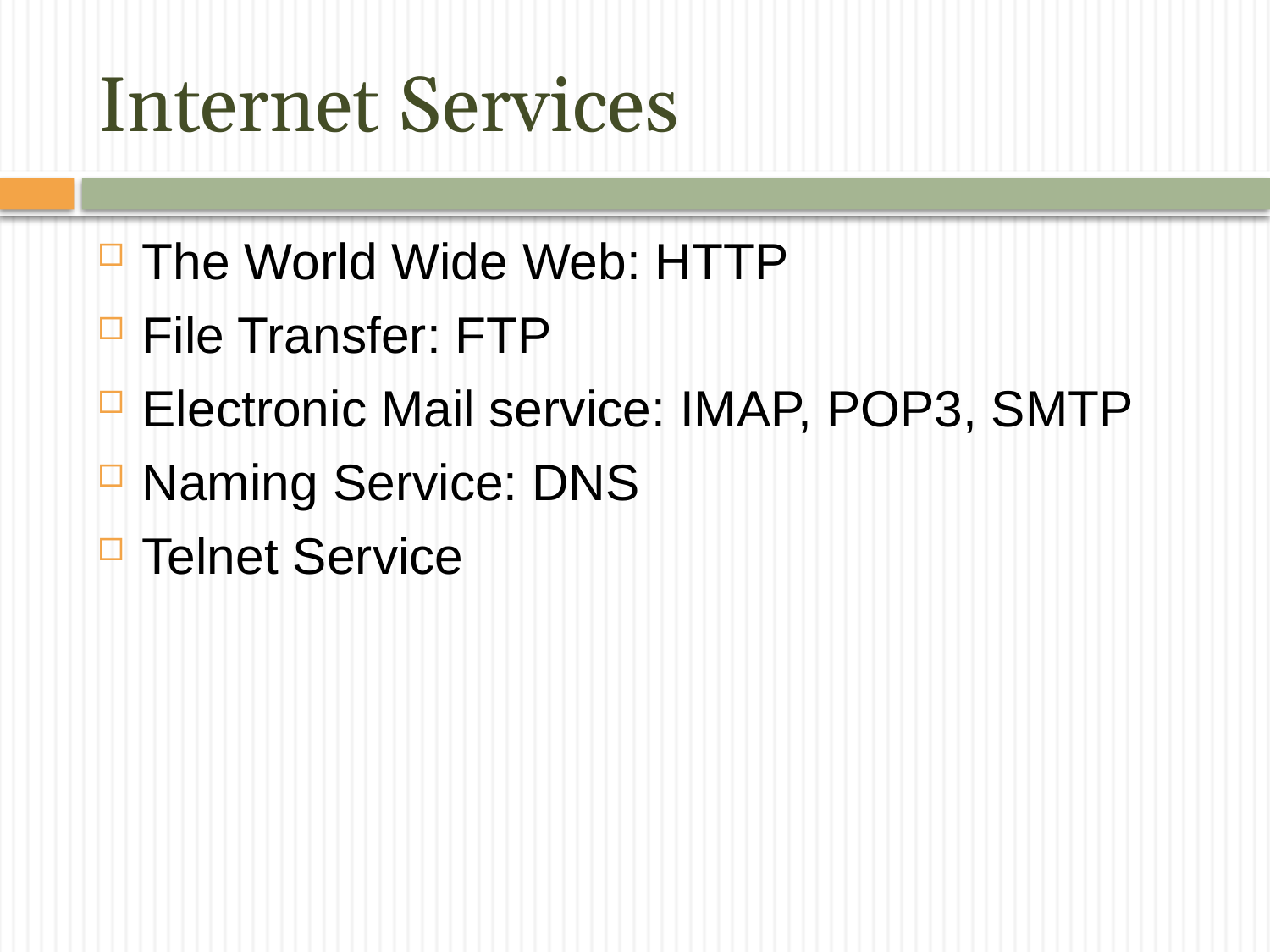

# Internet Services
The World Wide Web: HTTP
File Transfer: FTP
Electronic Mail service: IMAP, POP3, SMTP
Naming Service: DNS
Telnet Service